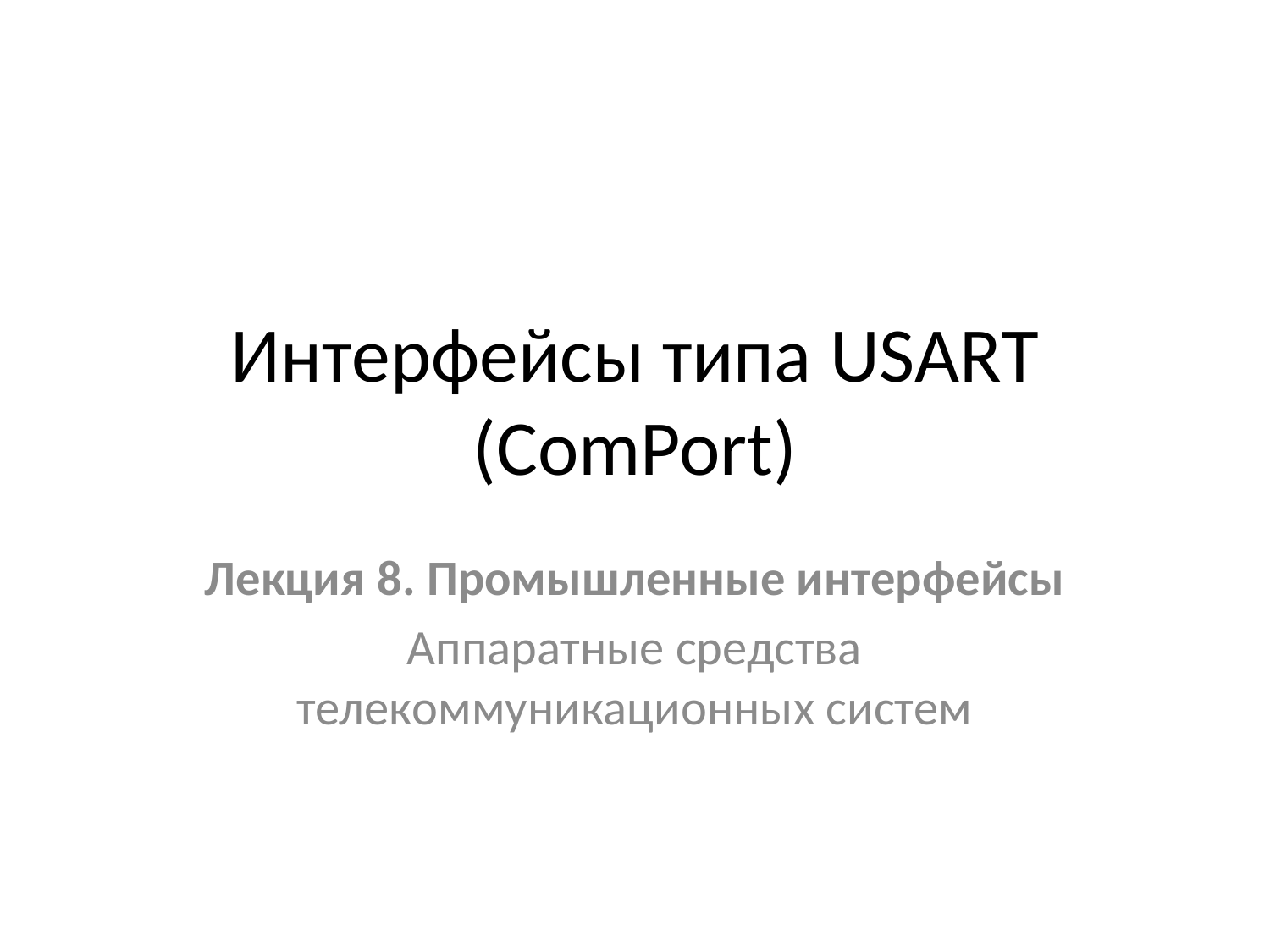

# Интерфейсы типа USART (ComPort)
Лекция 8. Промышленные интерфейсы
Аппаратные средства телекоммуникационных систем